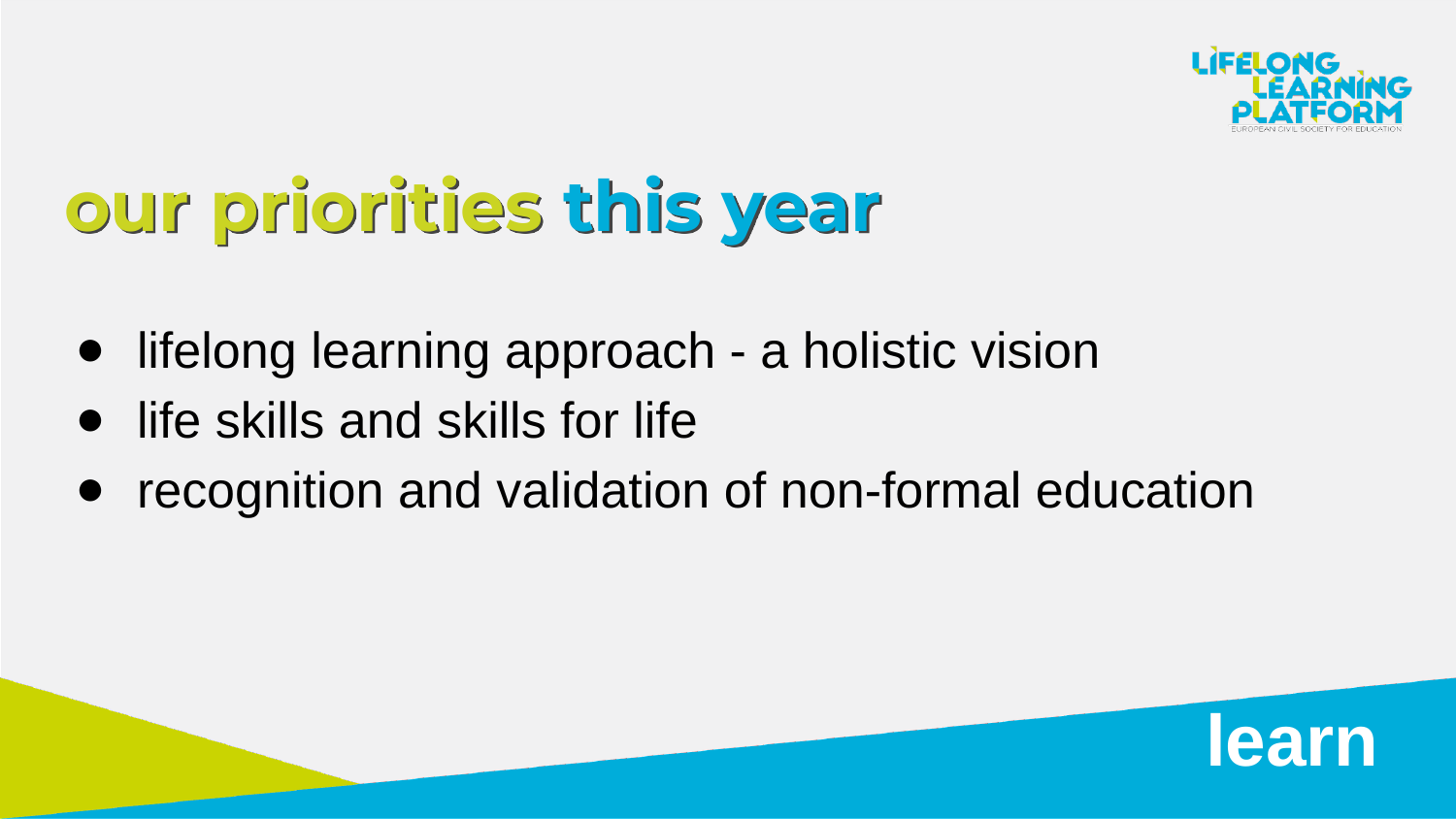

our priorities this year
lifelong learning approach - a holistic vision
life skills and skills for life
recognition and validation of non-formal education
learn